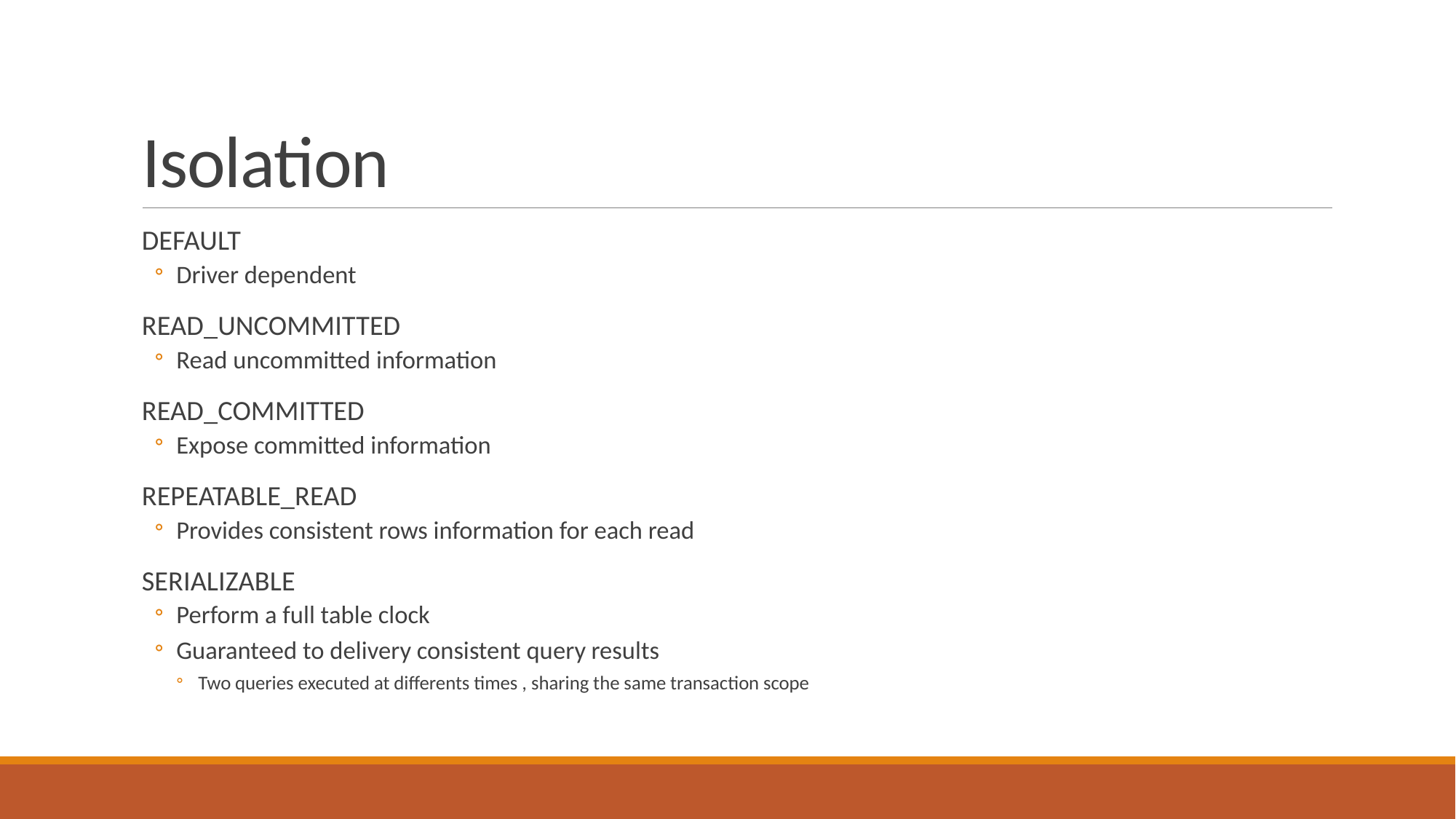

# Isolation
DEFAULT
Driver dependent
READ_UNCOMMITTED
Read uncommitted information
READ_COMMITTED
Expose committed information
REPEATABLE_READ
Provides consistent rows information for each read
SERIALIZABLE
Perform a full table clock
Guaranteed to delivery consistent query results
Two queries executed at differents times , sharing the same transaction scope